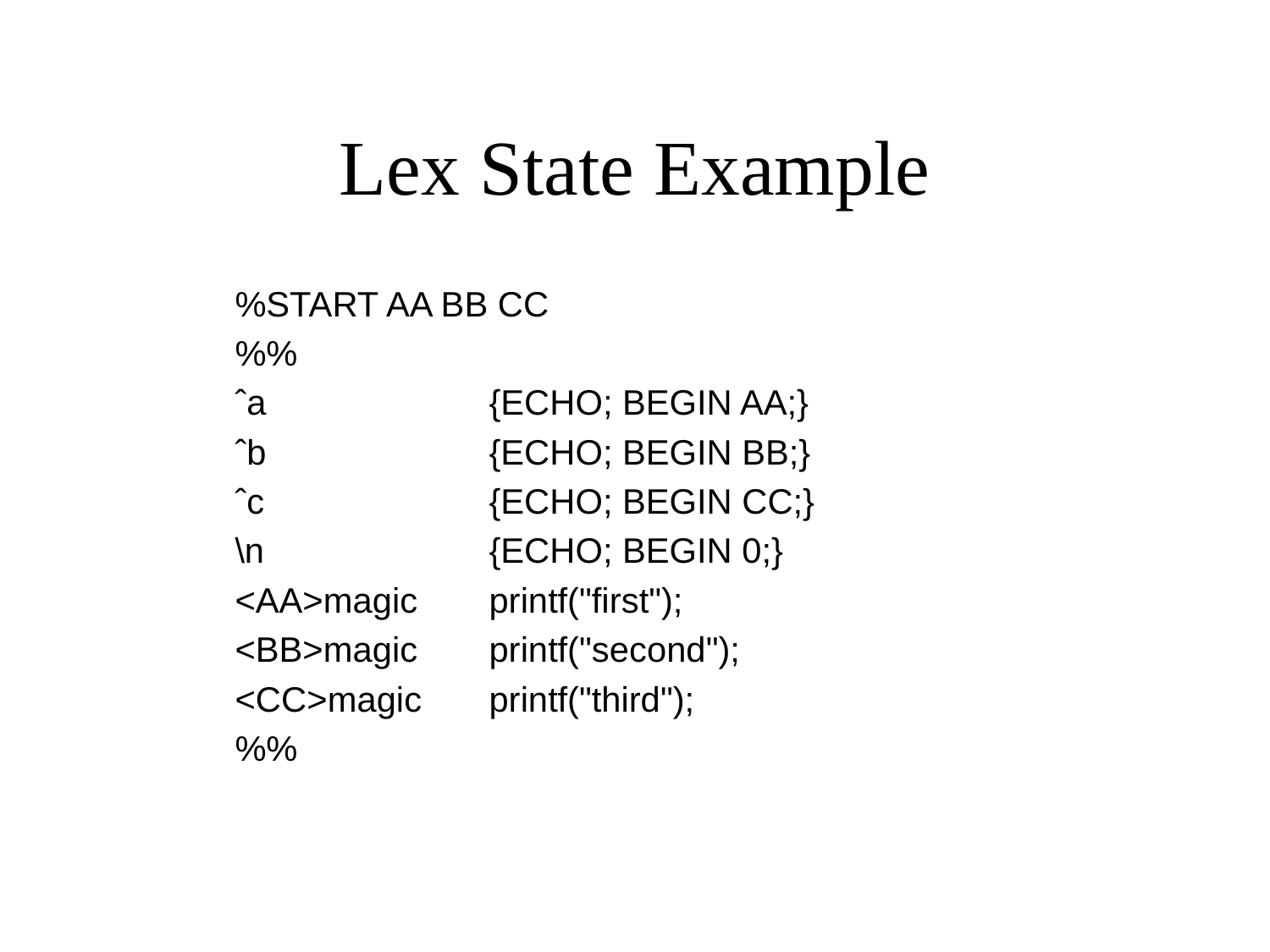

# Lex State Example
%START AA BB CC
%%
ˆa 		{ECHO; BEGIN AA;}
ˆb 		{ECHO; BEGIN BB;}
ˆc 		{ECHO; BEGIN CC;}
\n 		{ECHO; BEGIN 0;}
<AA>magic 	printf("ﬁrst");
<BB>magic 	printf("second");
<CC>magic 	printf("third");
%%